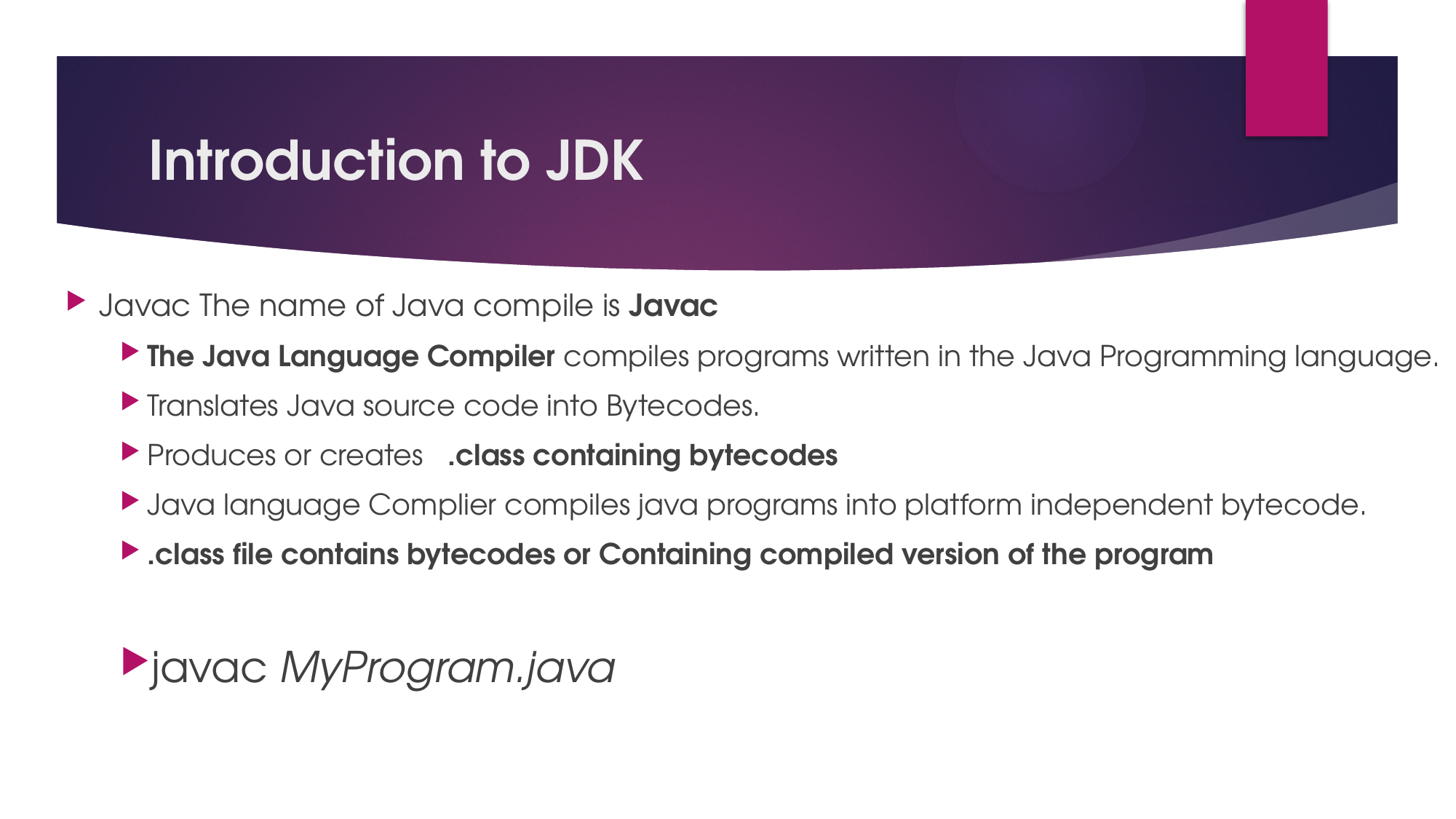

# Introduction to JDK
Javac The name of Java compile is Javac
The Java Language Compiler compiles programs written in the Java Programming language.
Translates Java source code into Bytecodes.
Produces or creates   .class containing bytecodes
Java language Complier compiles java programs into platform independent bytecode.
.class file contains bytecodes or Containing compiled version of the program

javac MyProgram.java